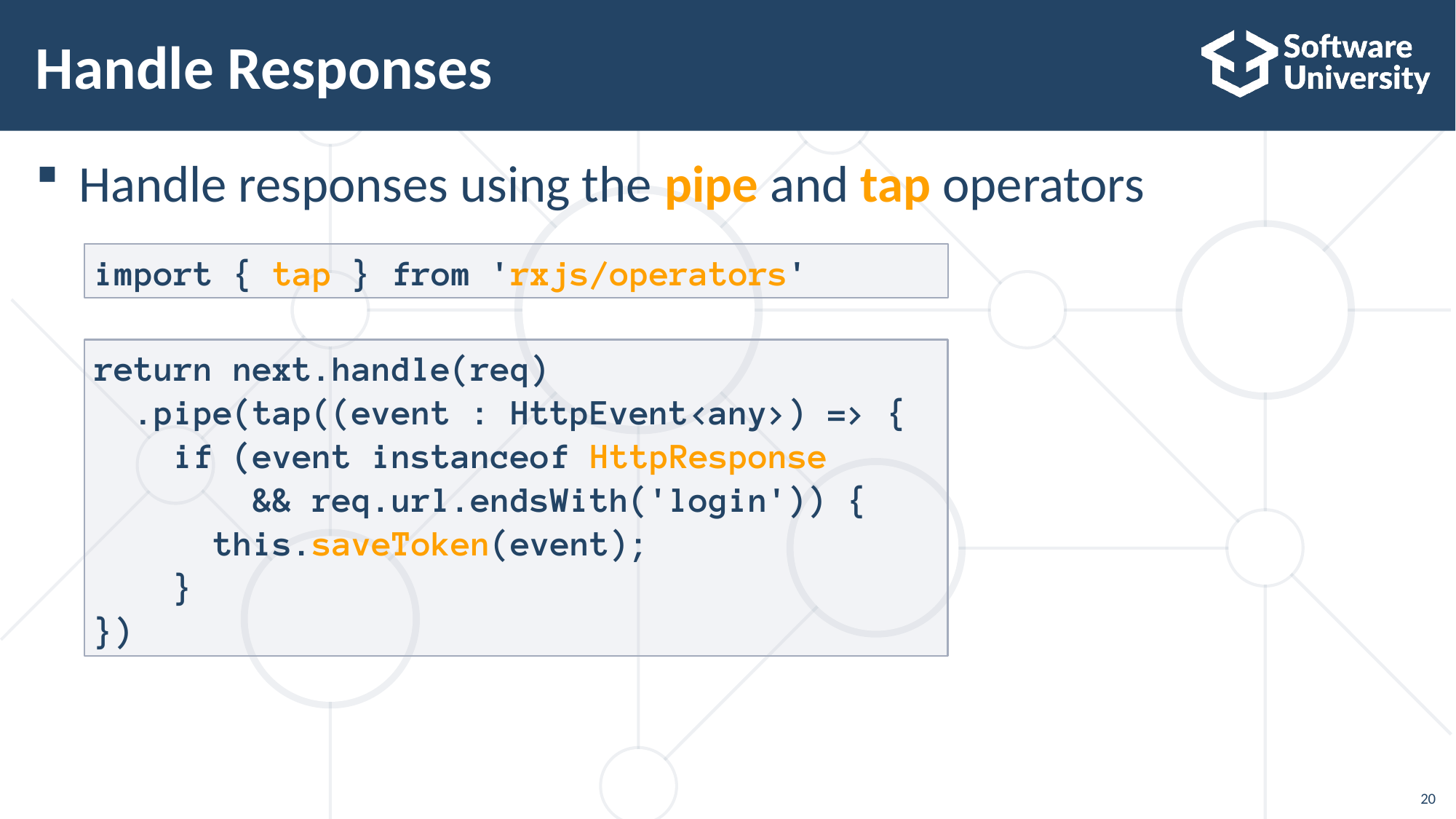

# Handle Responses
Handle responses using the pipe and tap operators
import { tap } from 'rxjs/operators'
return next.handle(req)
  .pipe(tap((event : HttpEvent<any>) => {
    if (event instanceof HttpResponse
        && req.url.endsWith('login')) {
      this.saveToken(event);
    }
})
20